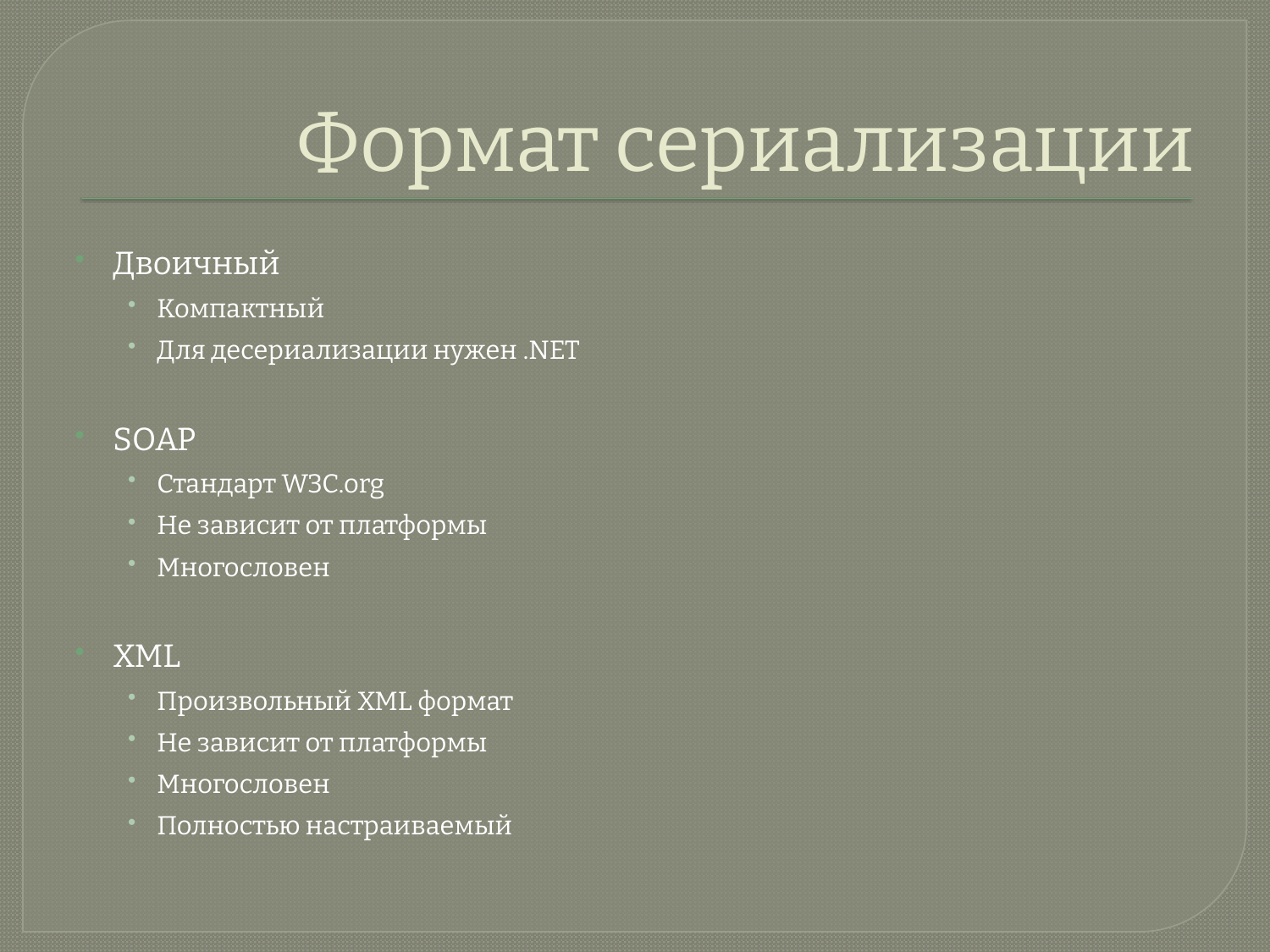

# Формат сериализации
Двоичный
Компактный
Для десериализации нужен .NET

SOAP
Стандарт W3C.org
Не зависит от платформы
Многословен

XML
Произвольный XML формат
Не зависит от платформы
Многословен
Полностью настраиваемый